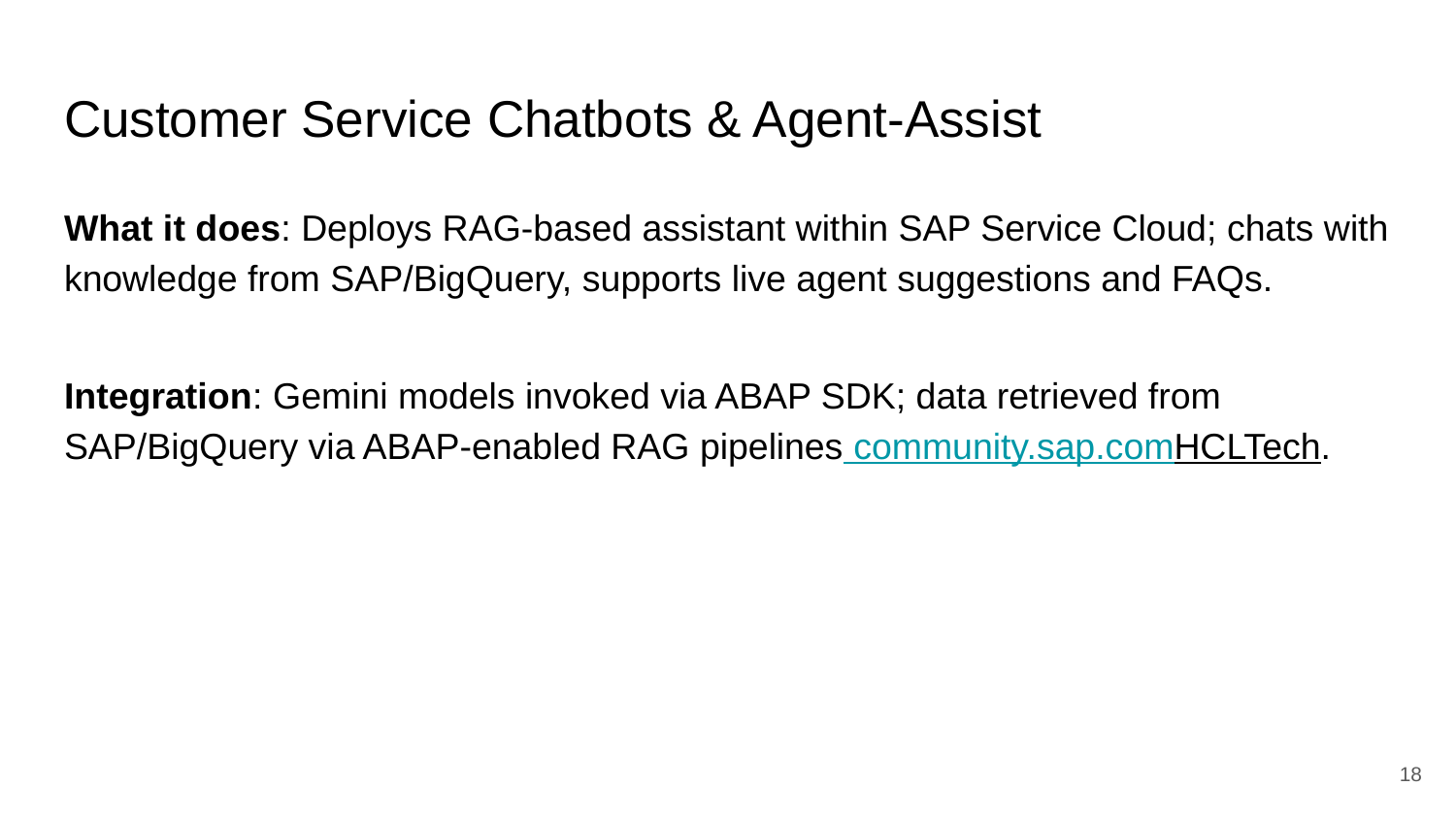

# Customer Service Chatbots & Agent‑Assist
What it does: Deploys RAG-based assistant within SAP Service Cloud; chats with knowledge from SAP/BigQuery, supports live agent suggestions and FAQs.
Integration: Gemini models invoked via ABAP SDK; data retrieved from SAP/BigQuery via ABAP‑enabled RAG pipelines community.sap.comHCLTech.
18